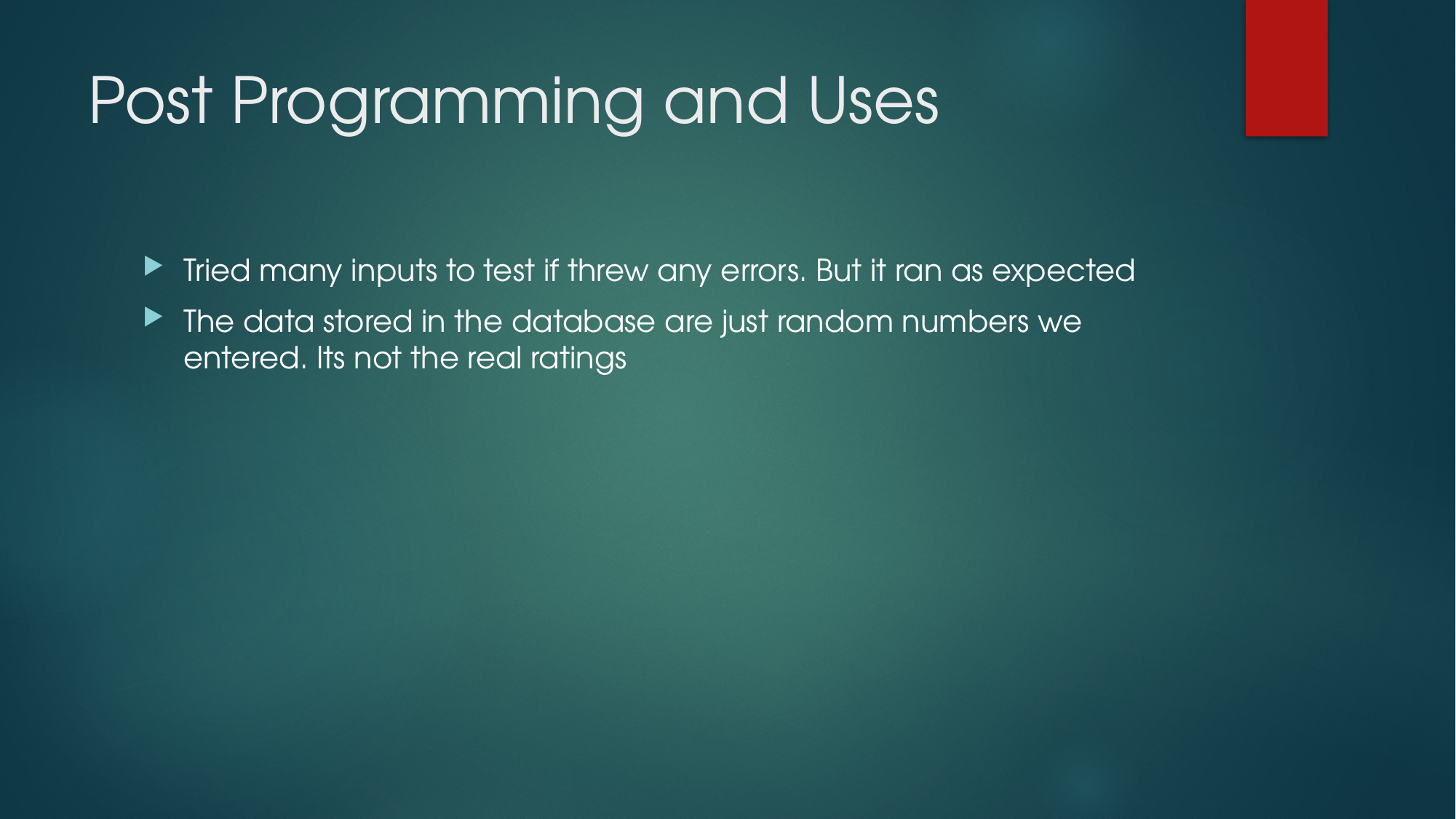

# Post Programming and Uses
Tried many inputs to test if threw any errors. But it ran as expected
The data stored in the database are just random numbers we entered. Its not the real ratings